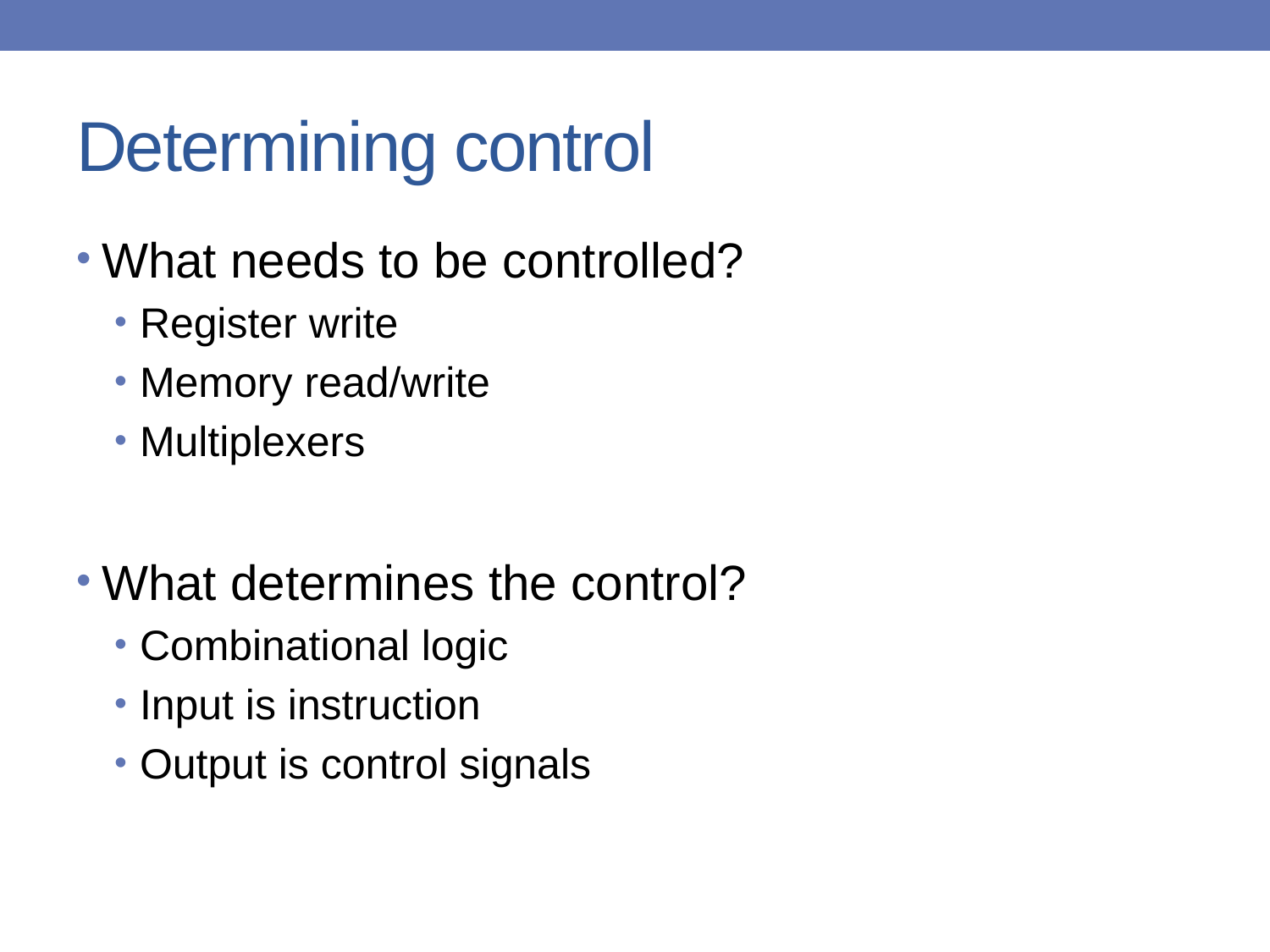

# Determining control
What needs to be controlled?
Register write
Memory read/write
Multiplexers

What determines the control?
Combinational logic
Input is instruction
Output is control signals